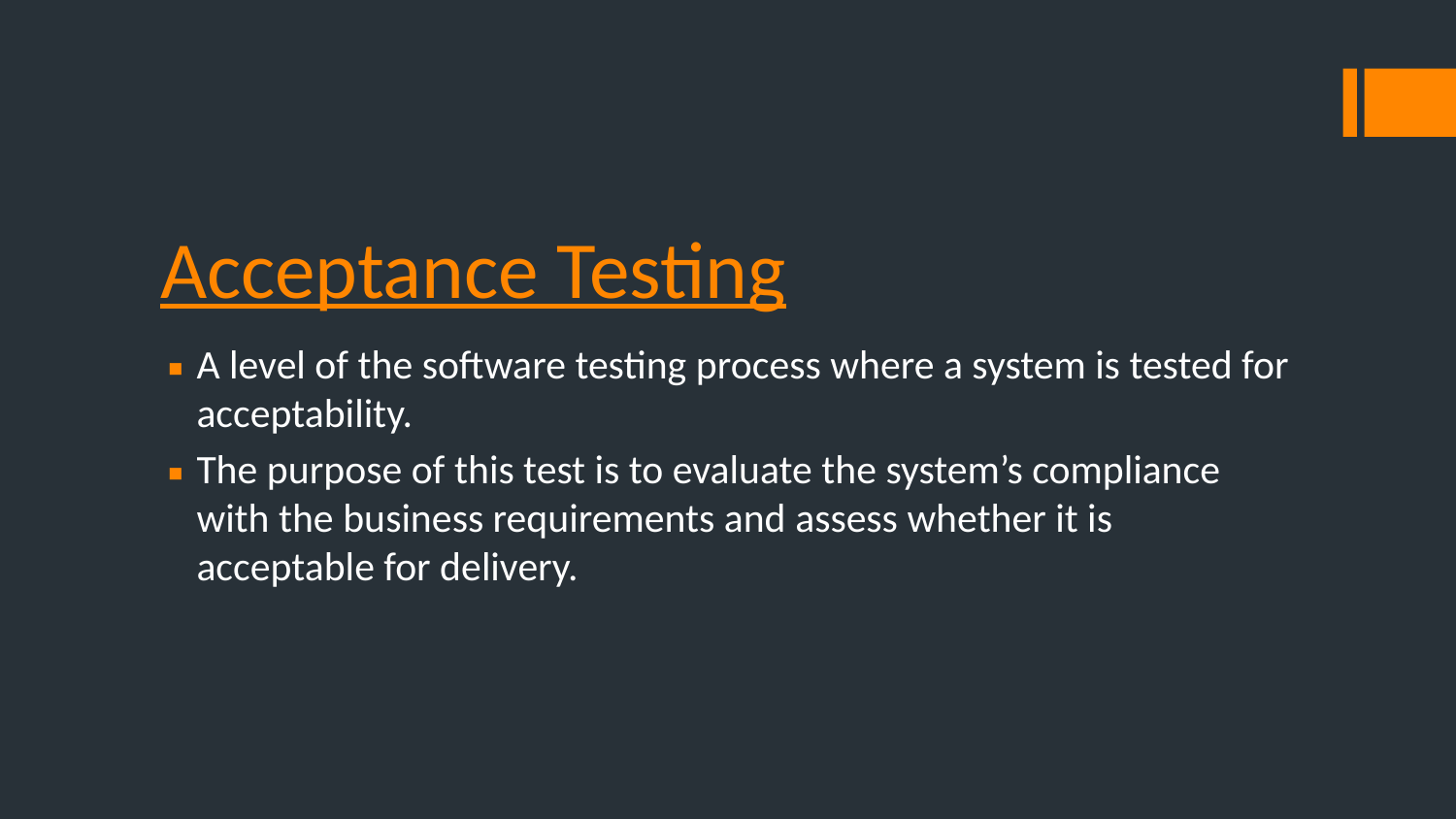

# Acceptance Testing
A level of the software testing process where a system is tested for acceptability.
The purpose of this test is to evaluate the system’s compliance with the business requirements and assess whether it is acceptable for delivery.